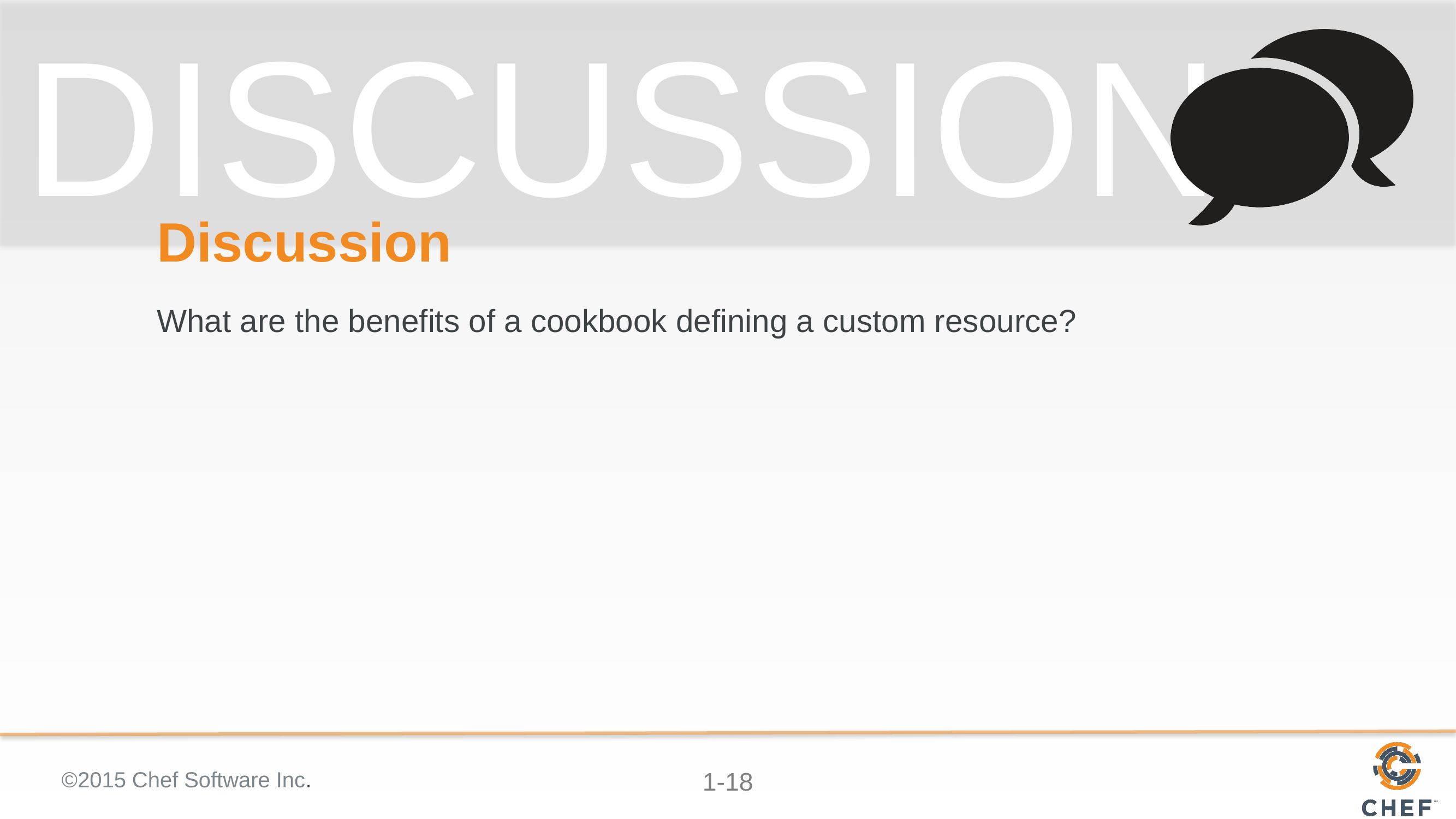

# Discussion
What are the benefits of a cookbook defining a custom resource?